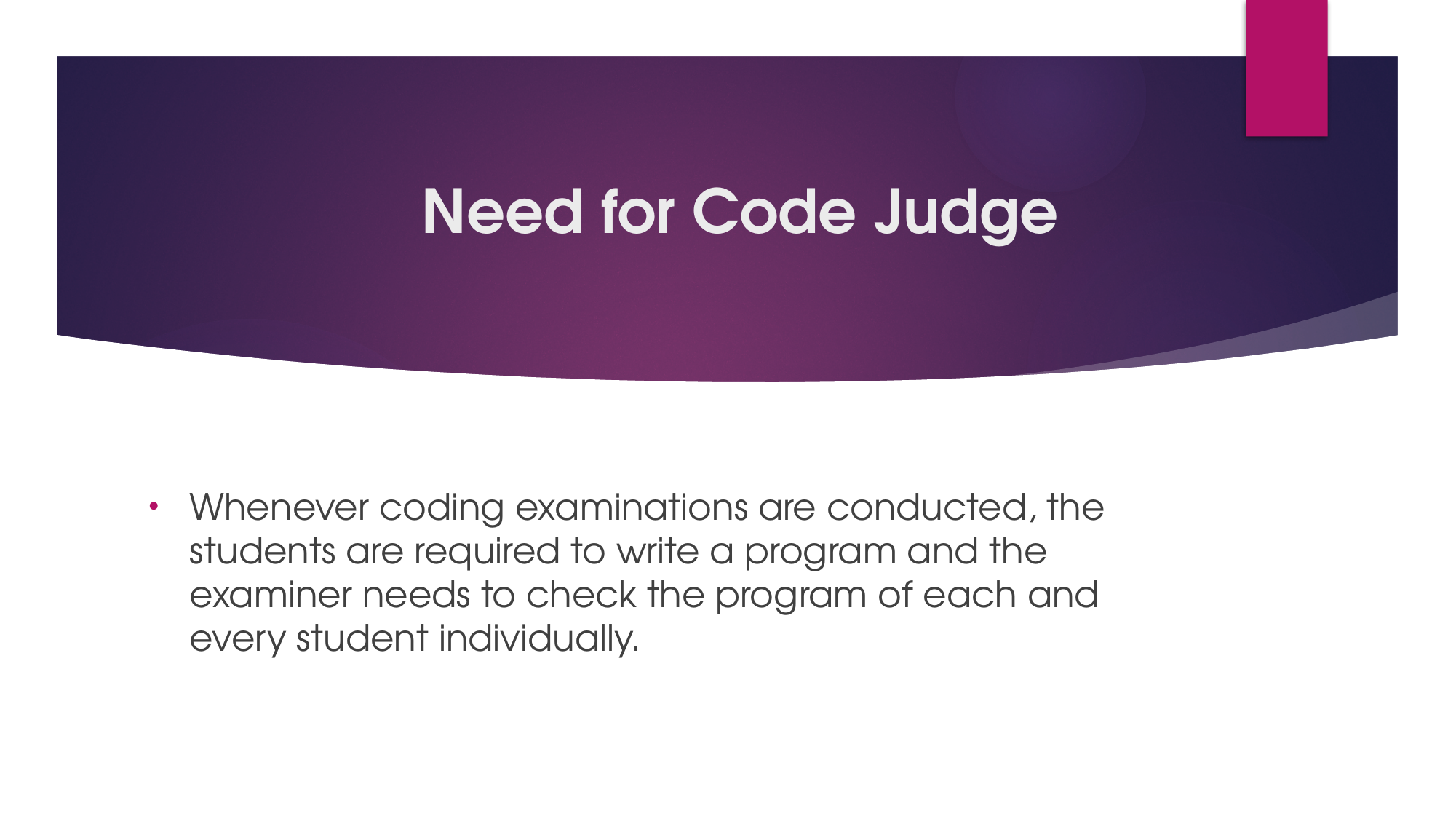

# Need for Code Judge
Whenever coding examinations are conducted, the students are required to write a program and the examiner needs to check the program of each and every student individually.